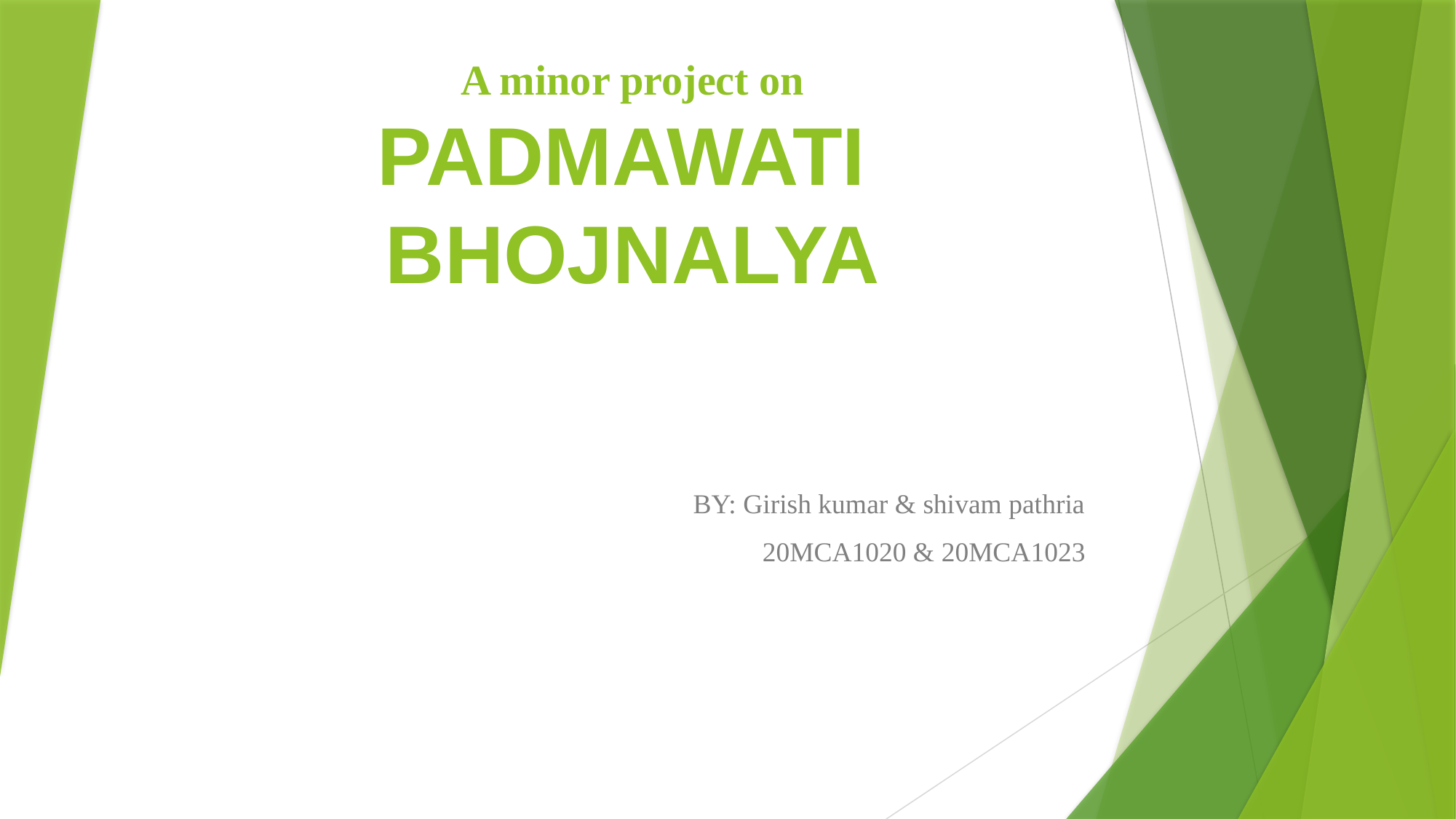

# A minor project on PADMAWATI  BHOJNALYA
BY: Girish kumar & shivam pathria
20MCA1020 & 20MCA1023